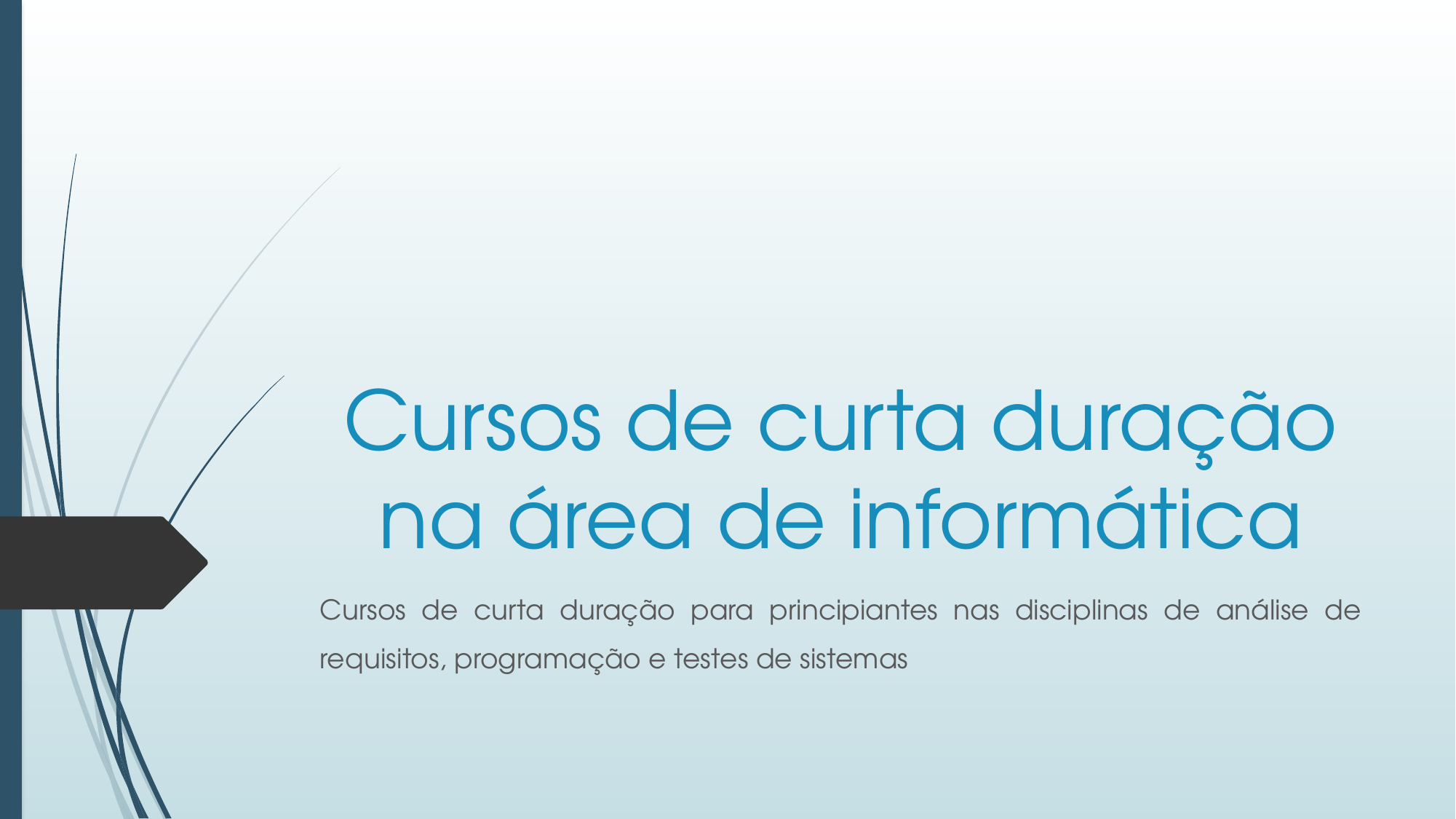

# Cursos de curta duração na área de informática
Cursos de curta duração para principiantes nas disciplinas de análise de requisitos, programação e testes de sistemas